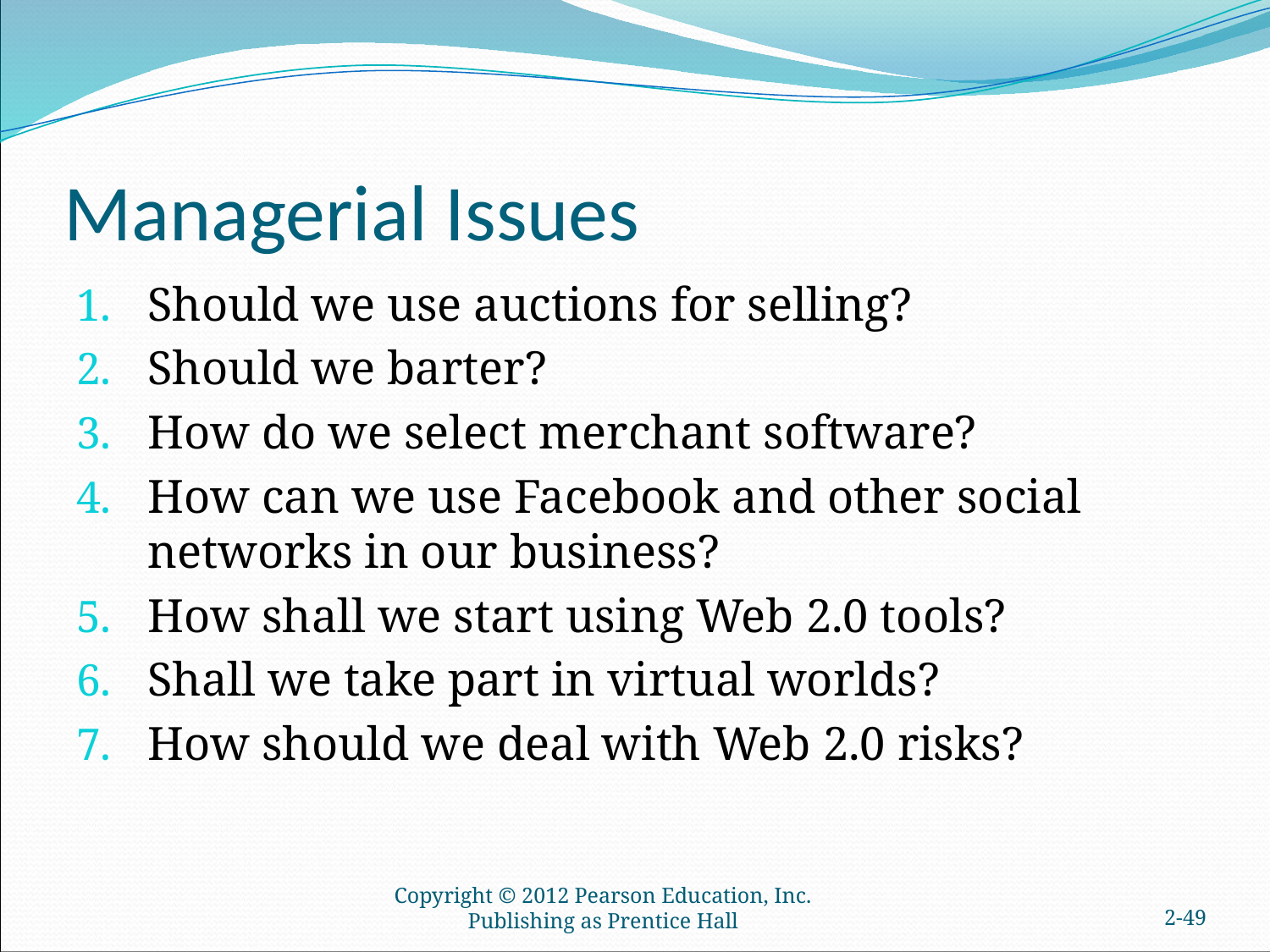

# Managerial Issues
Should we use auctions for selling?
Should we barter?
How do we select merchant software?
How can we use Facebook and other social networks in our business?
How shall we start using Web 2.0 tools?
Shall we take part in virtual worlds?
How should we deal with Web 2.0 risks?
Copyright © 2012 Pearson Education, Inc. Publishing as Prentice Hall
2-49